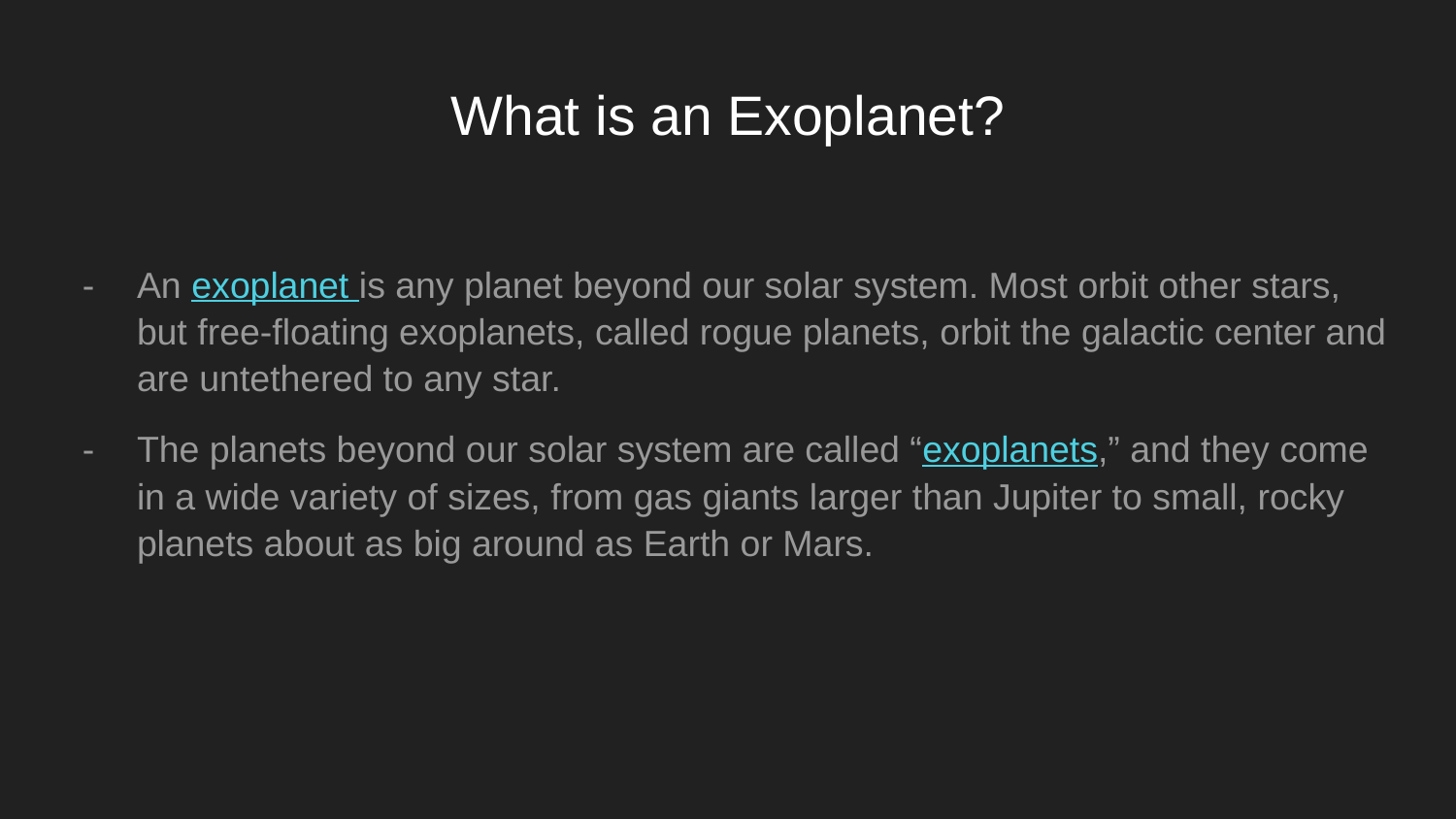

# What is an Exoplanet?

An exoplanet is any planet beyond our solar system. Most orbit other stars, but free-floating exoplanets, called rogue planets, orbit the galactic center and are untethered to any star.
The planets beyond our solar system are called “exoplanets,” and they come in a wide variety of sizes, from gas giants larger than Jupiter to small, rocky planets about as big around as Earth or Mars.